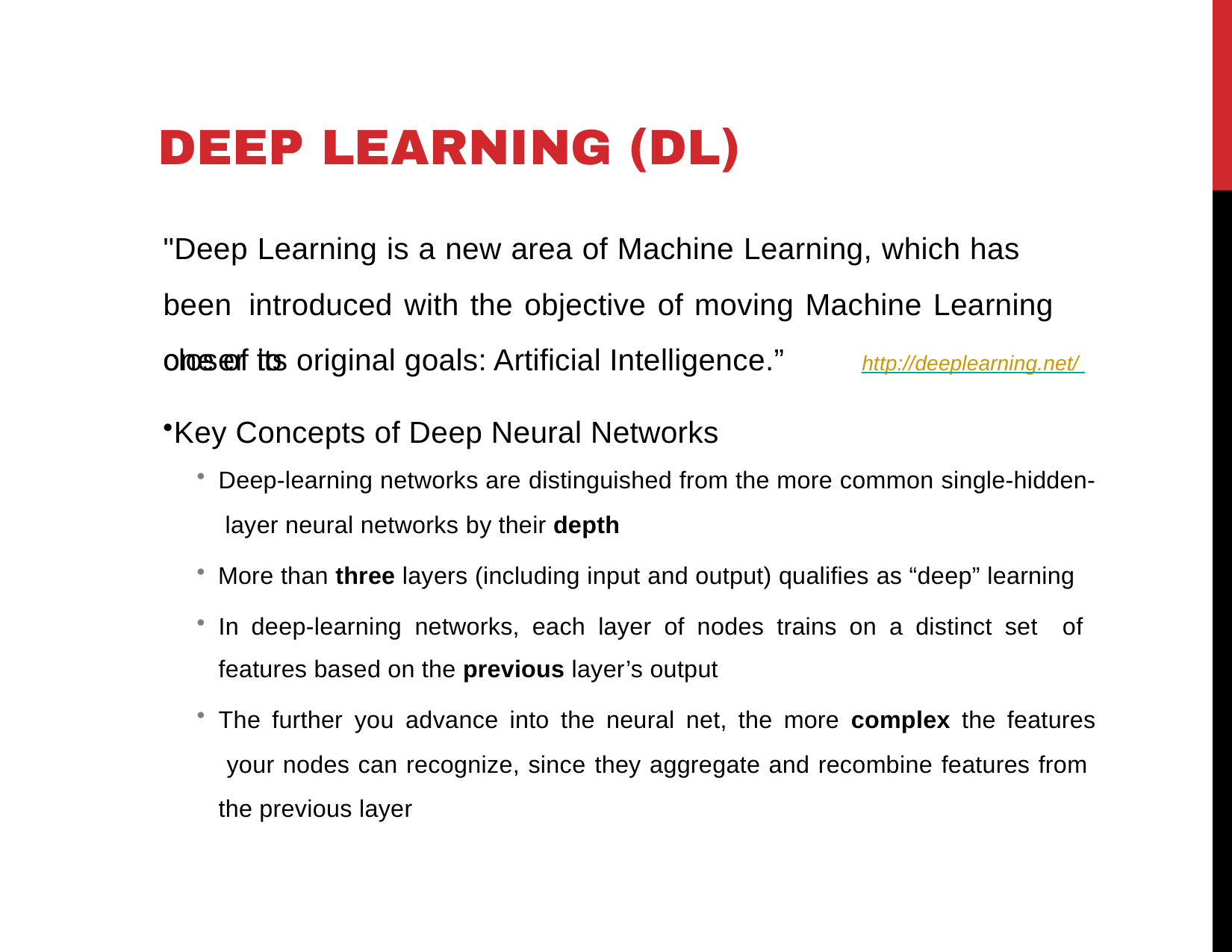

# Deep Learning (DL)
"Deep Learning is a new area of Machine Learning, which has been  introduced with the objective of moving Machine Learning closer to
one of its original goals: Artificial Intelligence.”
http://deeplearning.net/
Key Concepts of Deep Neural Networks
Deep-learning networks are distinguished from the more common single-hidden-  layer neural networks by their depth
More than three layers (including input and output) qualifies as “deep” learning
In deep-learning networks, each layer of nodes trains on a distinct set  of  features based on the previous layer’s output
The further you advance into the neural net, the more complex the features  your nodes can recognize, since they aggregate and recombine features from  the previous layer

Slide 13